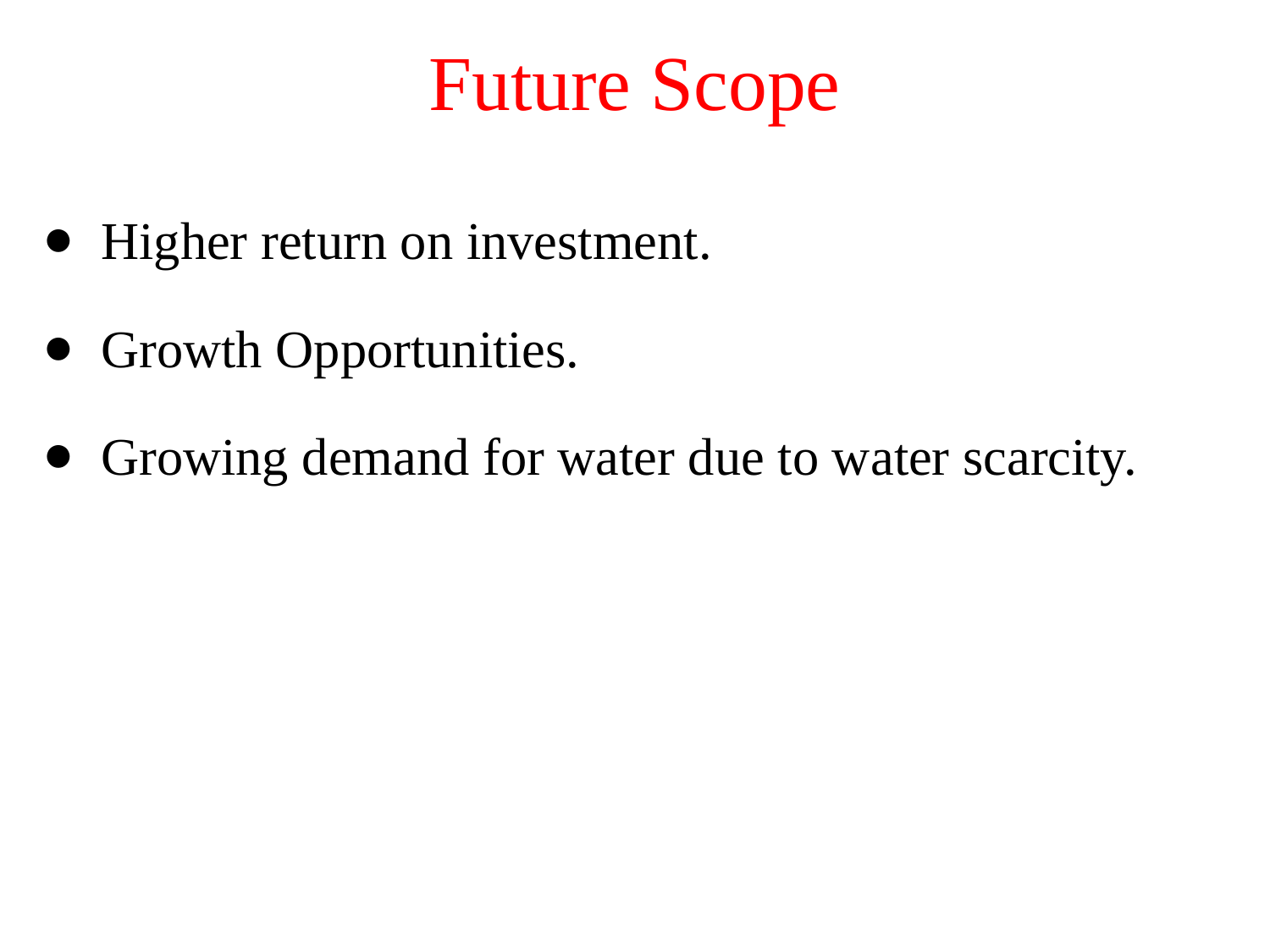

# Future Scope
Higher return on investment.
Growth Opportunities.
Growing demand for water due to water scarcity.